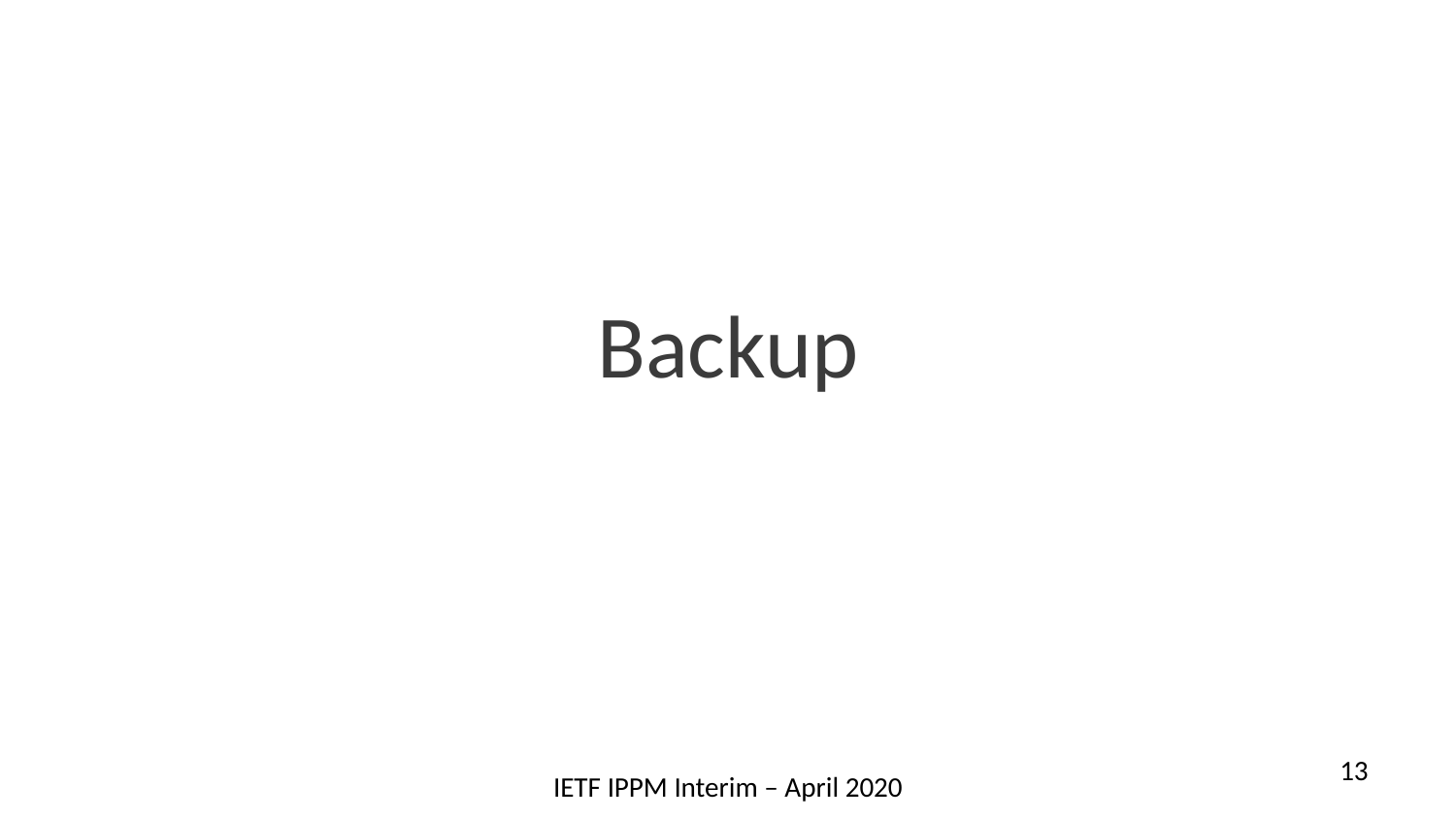

# Backup
13
IETF IPPM Interim – April 2020